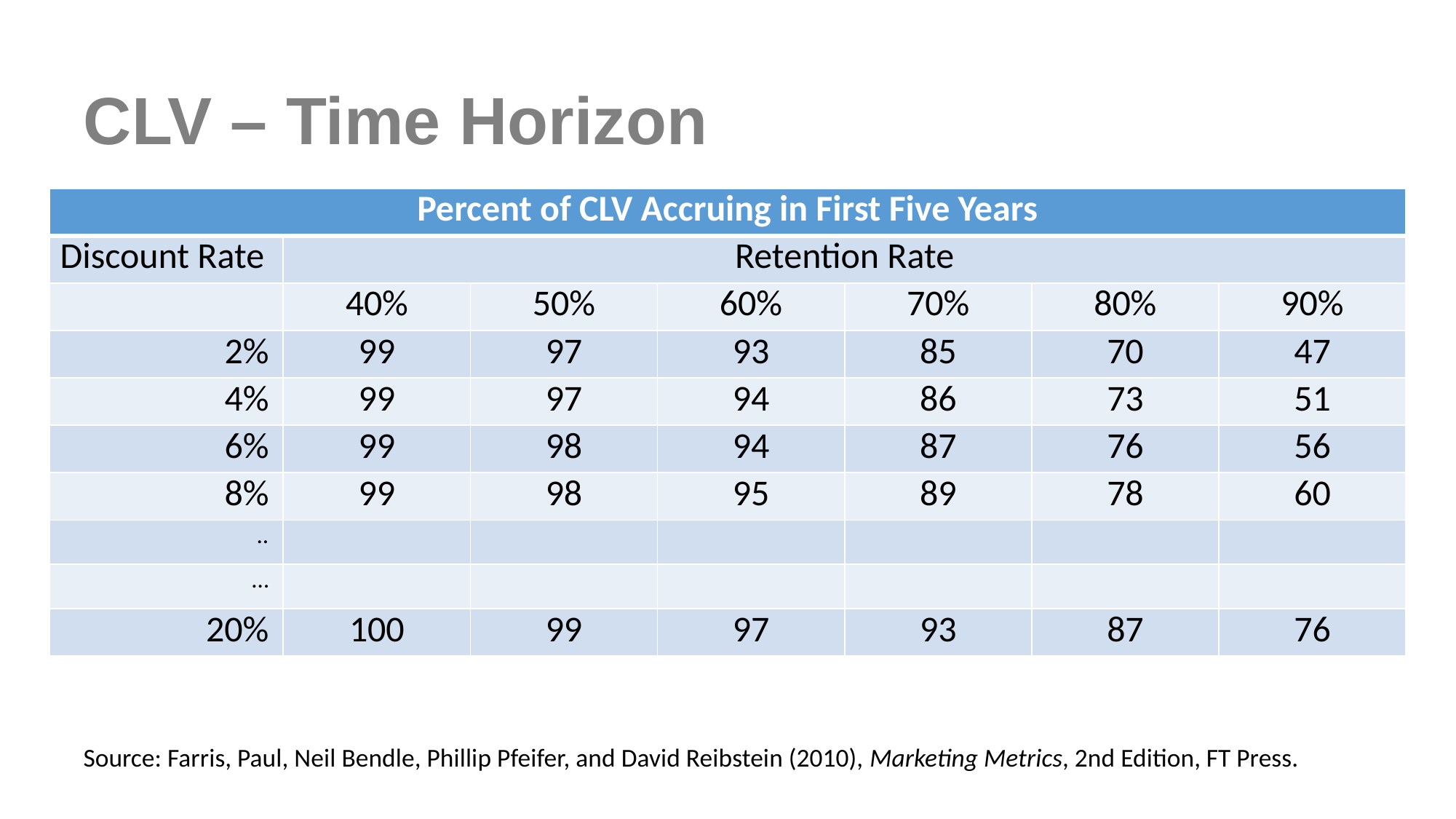

# CLV – Time Horizon
| Percent of CLV Accruing in First Five Years |  |  |  |  |  |  |
| --- | --- | --- | --- | --- | --- | --- |
| Discount Rate | Retention Rate |  |  |  |  |  |
|  | 40% | 50% | 60% | 70% | 80% | 90% |
| 2% | 99 | 97 | 93 | 85 | 70 | 47 |
| 4% | 99 | 97 | 94 | 86 | 73 | 51 |
| 6% | 99 | 98 | 94 | 87 | 76 | 56 |
| 8% | 99 | 98 | 95 | 89 | 78 | 60 |
| .. |  |  |  |  |  |  |
| … |  |  |  |  |  |  |
| 20% | 100 | 99 | 97 | 93 | 87 | 76 |
Source: Farris, Paul, Neil Bendle, Phillip Pfeifer, and David Reibstein (2010), Marketing Metrics, 2nd Edition, FT Press.